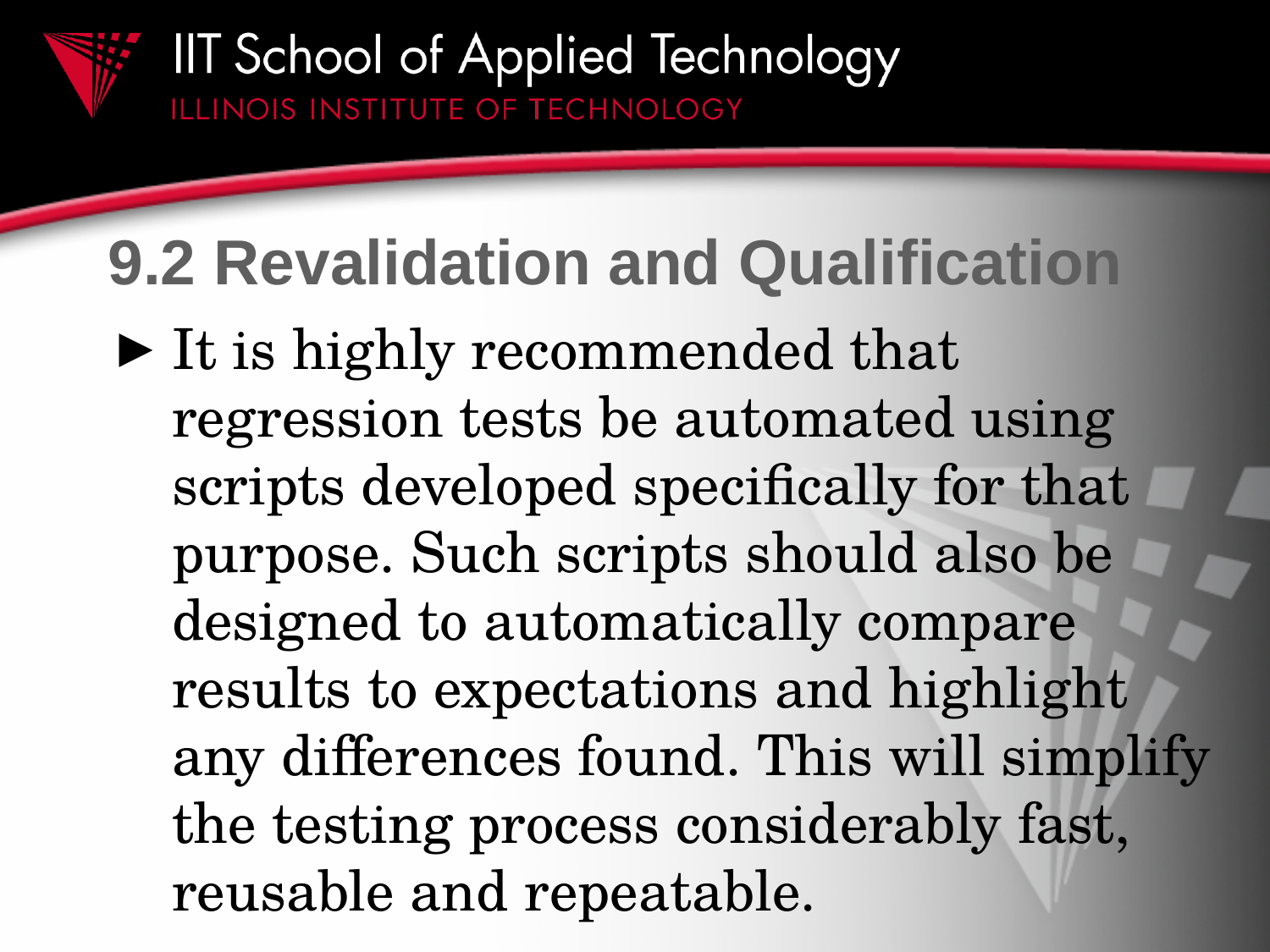

# 9.2 Revalidation and Qualification
It is highly recommended that regression tests be automated using scripts developed specifically for that purpose. Such scripts should also be designed to automatically compare results to expectations and highlight any differences found. This will simplify the testing process considerably fast, reusable and repeatable.